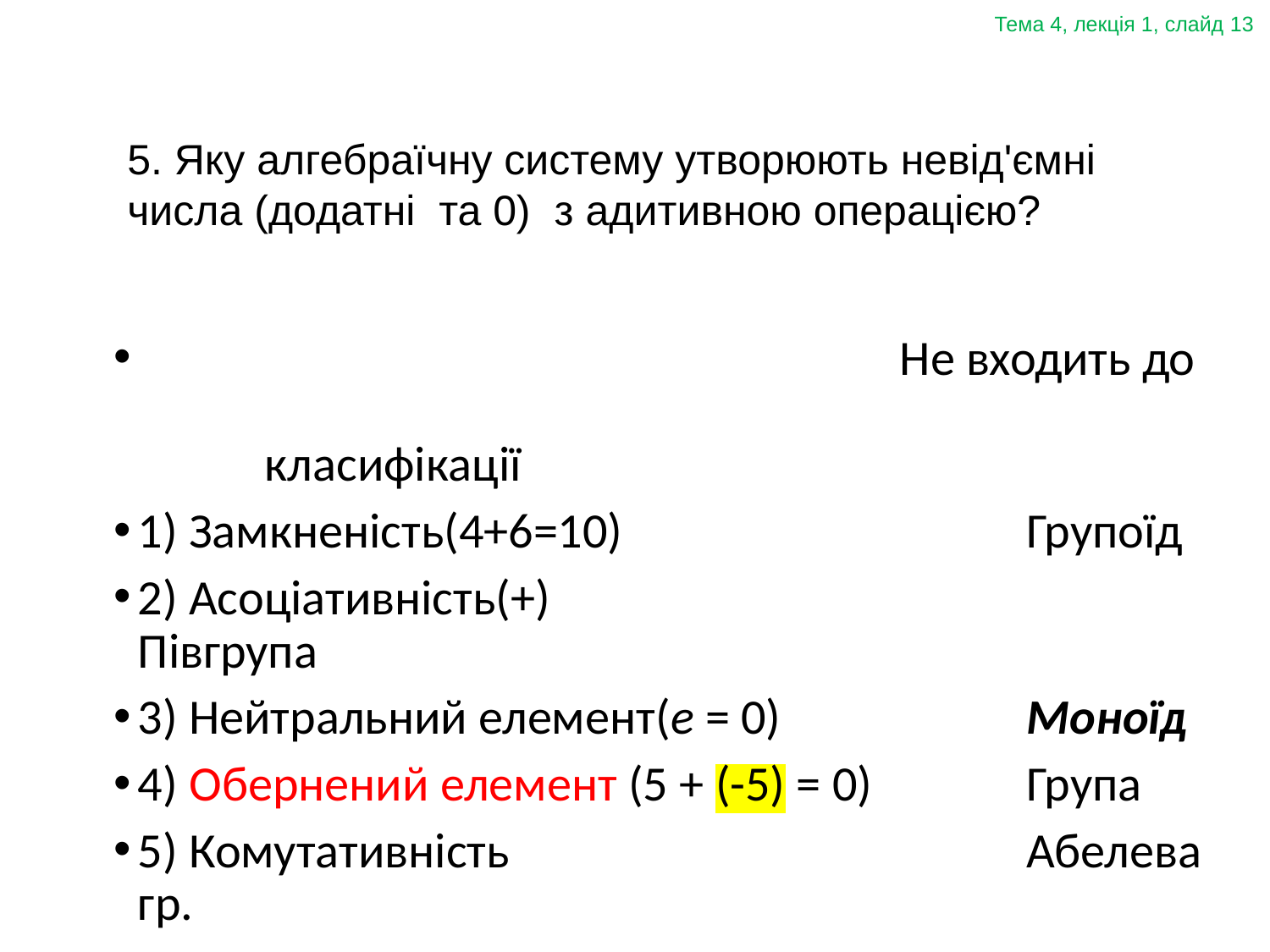

Тема 4, лекція 1, слайд 13
5. Яку алгебраїчну систему утворюють невід'ємні числа (додатні  та 0)  з адитивною операцією?
                                                  		Не входить до 									класифікації
1) Замкненість(4+6=10)				Групоїд
2) Асоціативність(+)					Півгрупа
3) Нейтральний елемент(е = 0)		Моноїд
4) Обернений елемент (5 + (-5) = 0)		Група
5) Комутативність					Абелева гр.